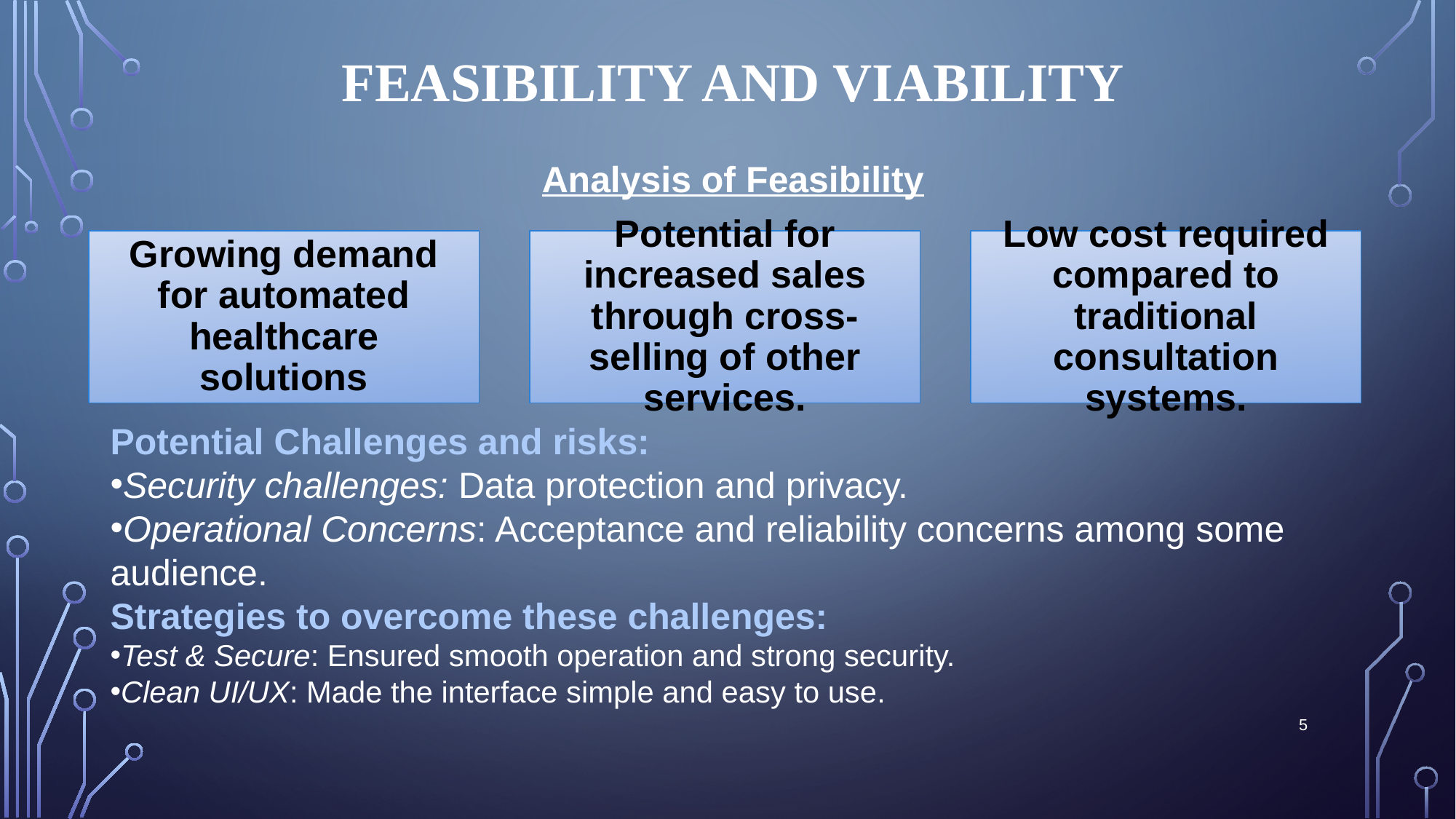

FEASIBILITY AND VIABILITY

Analysis of Feasibility

Potential Challenges and risks:
Security challenges: Data protection and privacy.
Operational Concerns: Acceptance and reliability concerns among some audience.
Strategies to overcome these challenges:
Test & Secure: Ensured smooth operation and strong security.
Clean UI/UX: Made the interface simple and easy to use.
Growing demand for automated healthcare solutions
Potential for increased sales through cross-selling of other services.
Low cost required compared to traditional consultation systems.
5